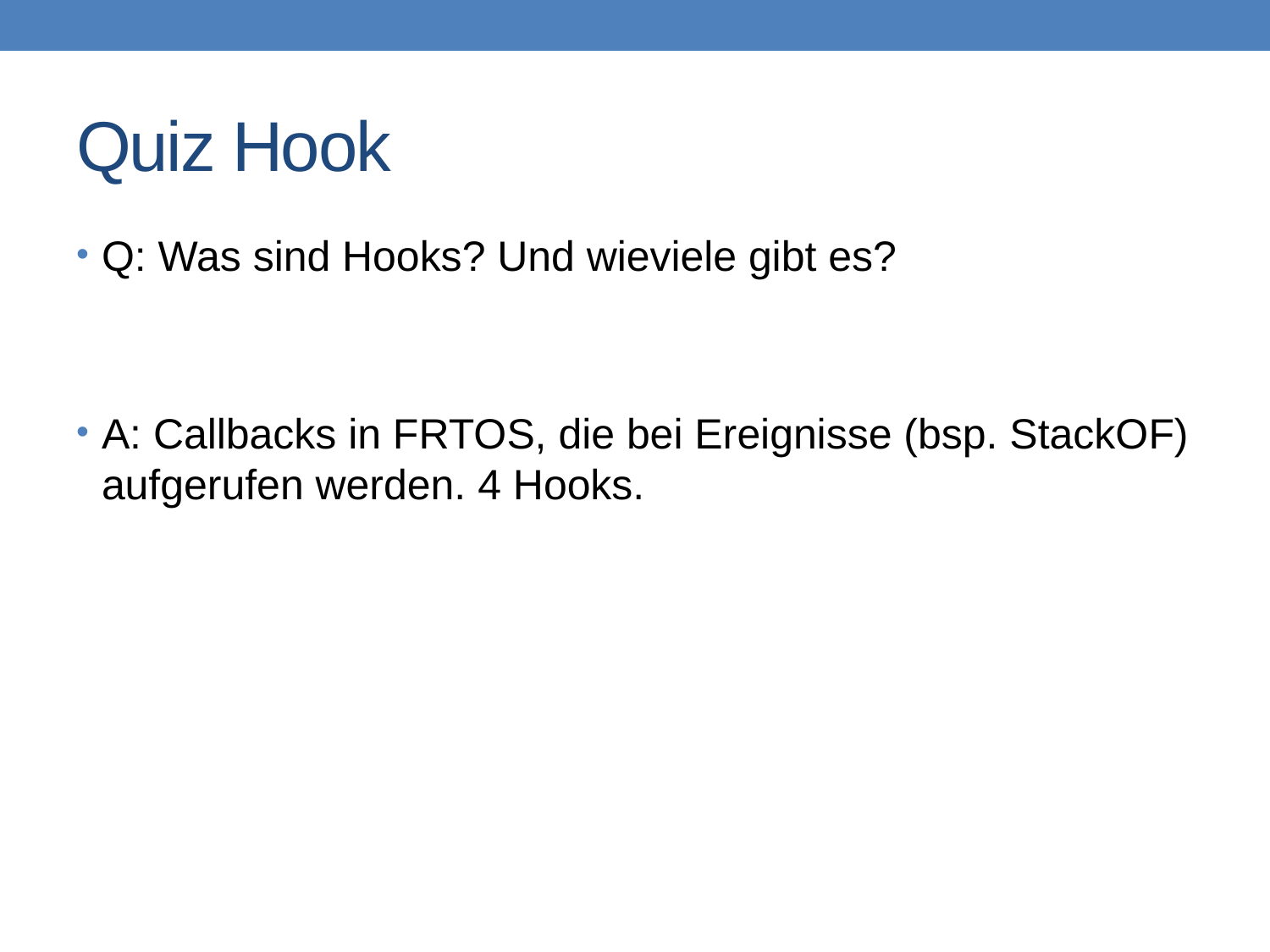

# Quiz Hook
Q: Was sind Hooks? Und wieviele gibt es?

A: Callbacks in FRTOS, die bei Ereignisse (bsp. StackOF) aufgerufen werden. 4 Hooks.